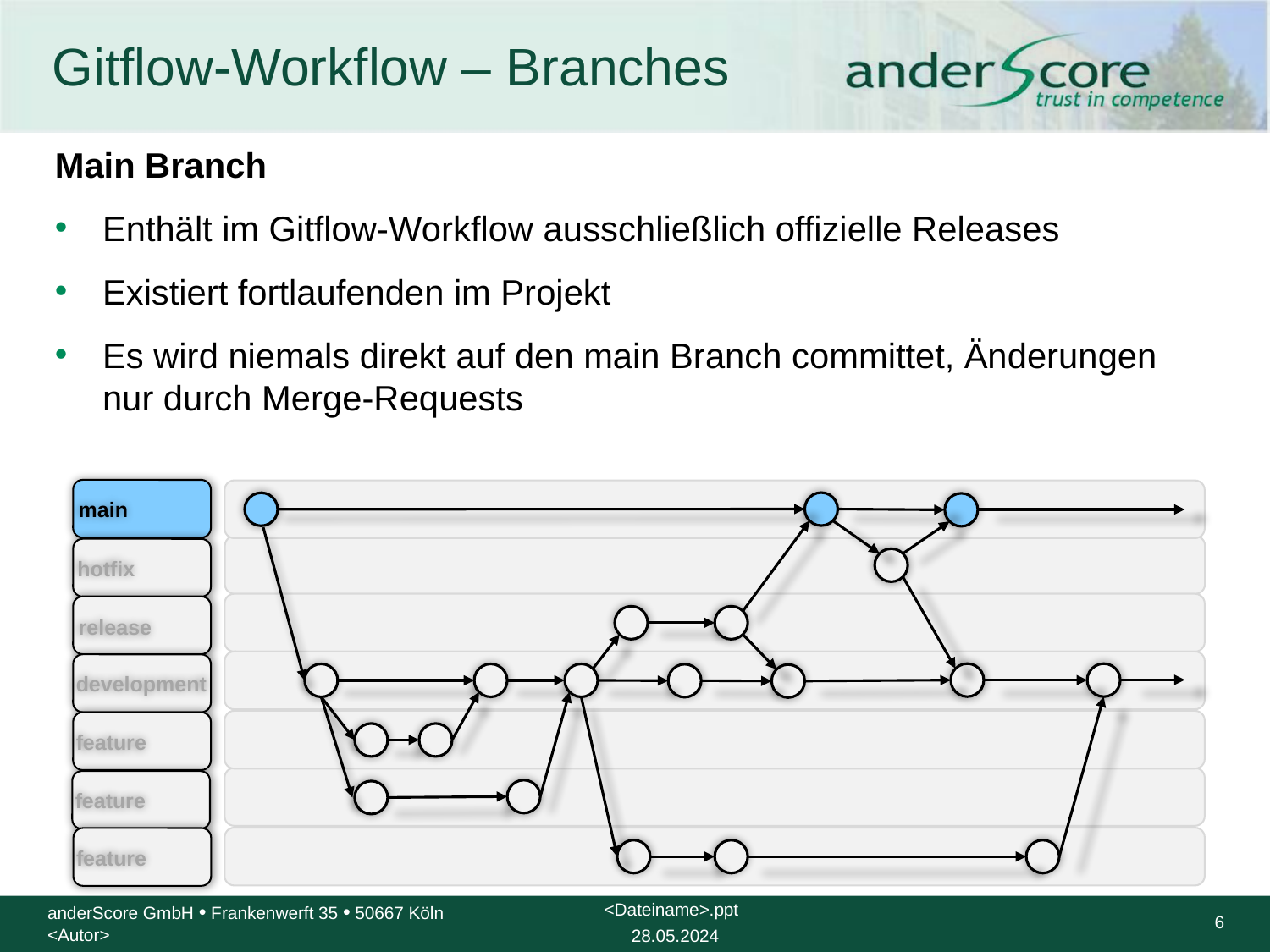

# Gitflow-Workflow – Branches
Main Branch
Enthält im Gitflow-Workflow ausschließlich offizielle Releases
Existiert fortlaufenden im Projekt
Es wird niemals direkt auf den main Branch committet, Änderungen nur durch Merge-Requests

main

hotfix

release

development

feature

feature

feature